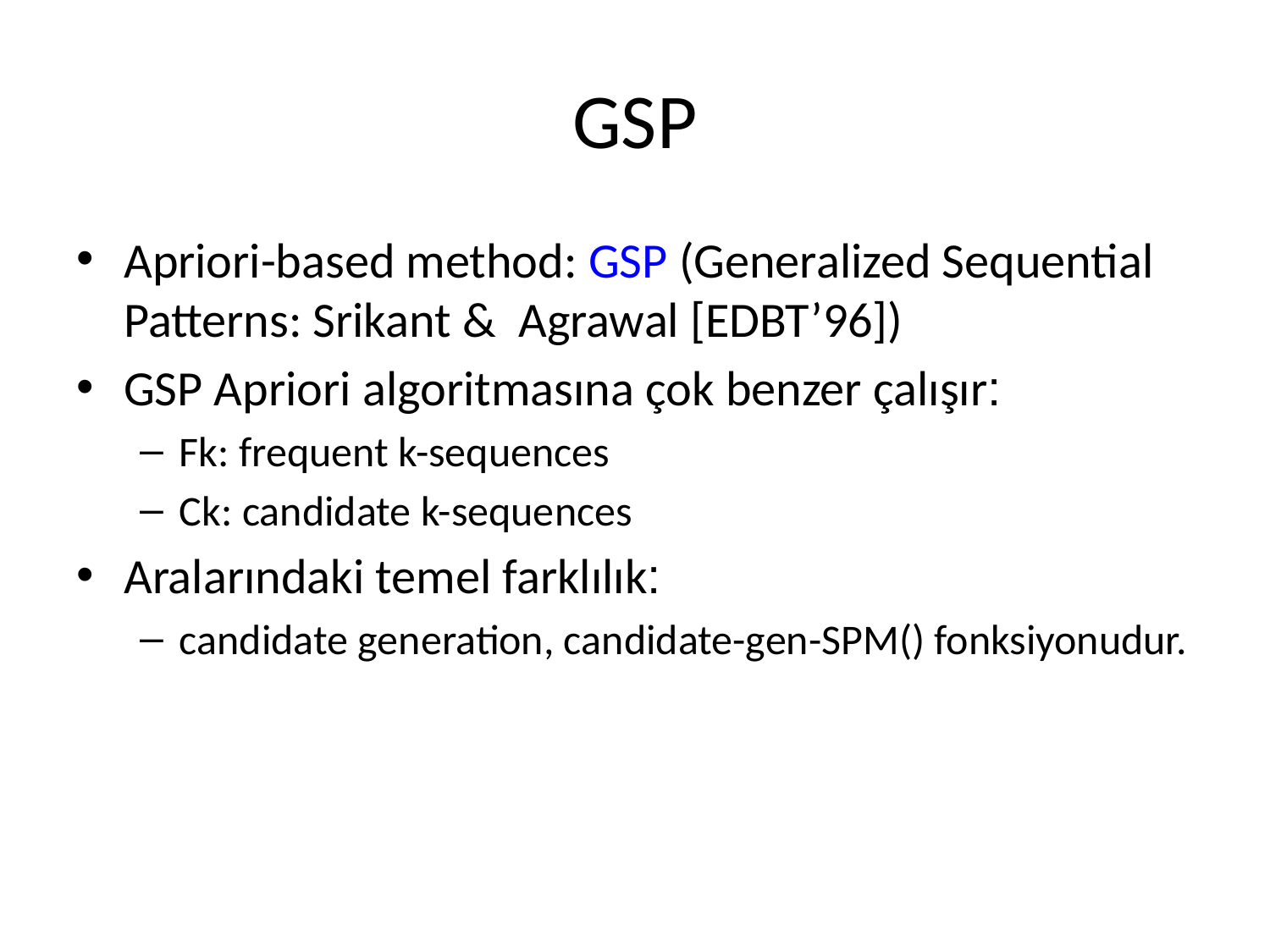

# GSP
Apriori-based method: GSP (Generalized Sequential Patterns: Srikant &  Agrawal [EDBT’96])
GSP Apriori algoritmasına çok benzer çalışır:
Fk: frequent k-sequences
Ck: candidate k-sequences
Aralarındaki temel farklılık:
candidate generation, candidate-gen-SPM() fonksiyonudur.